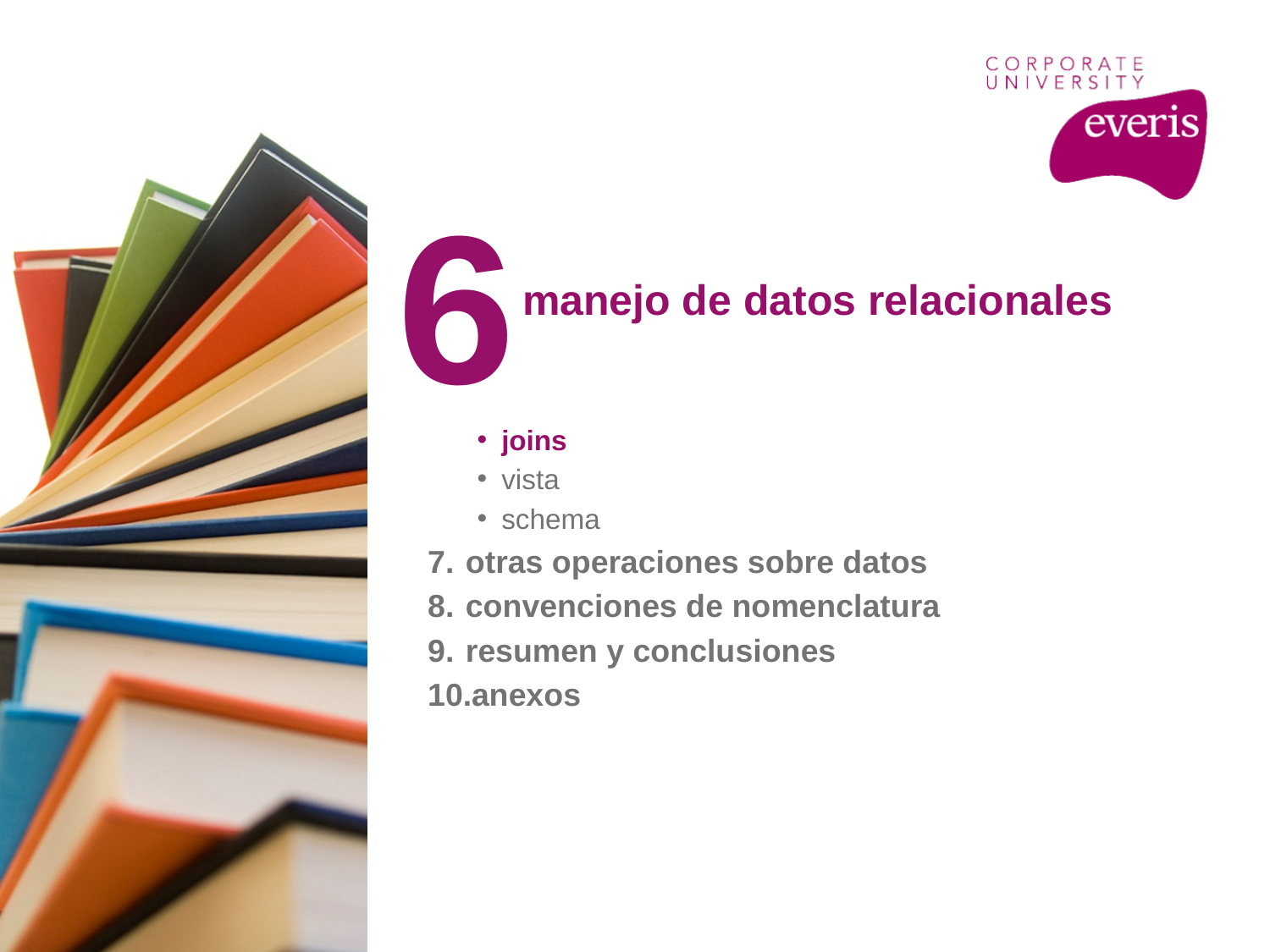

6
manejo de datos relacionales
joins
vista
schema
otras operaciones sobre datos
convenciones de nomenclatura
resumen y conclusiones
anexos